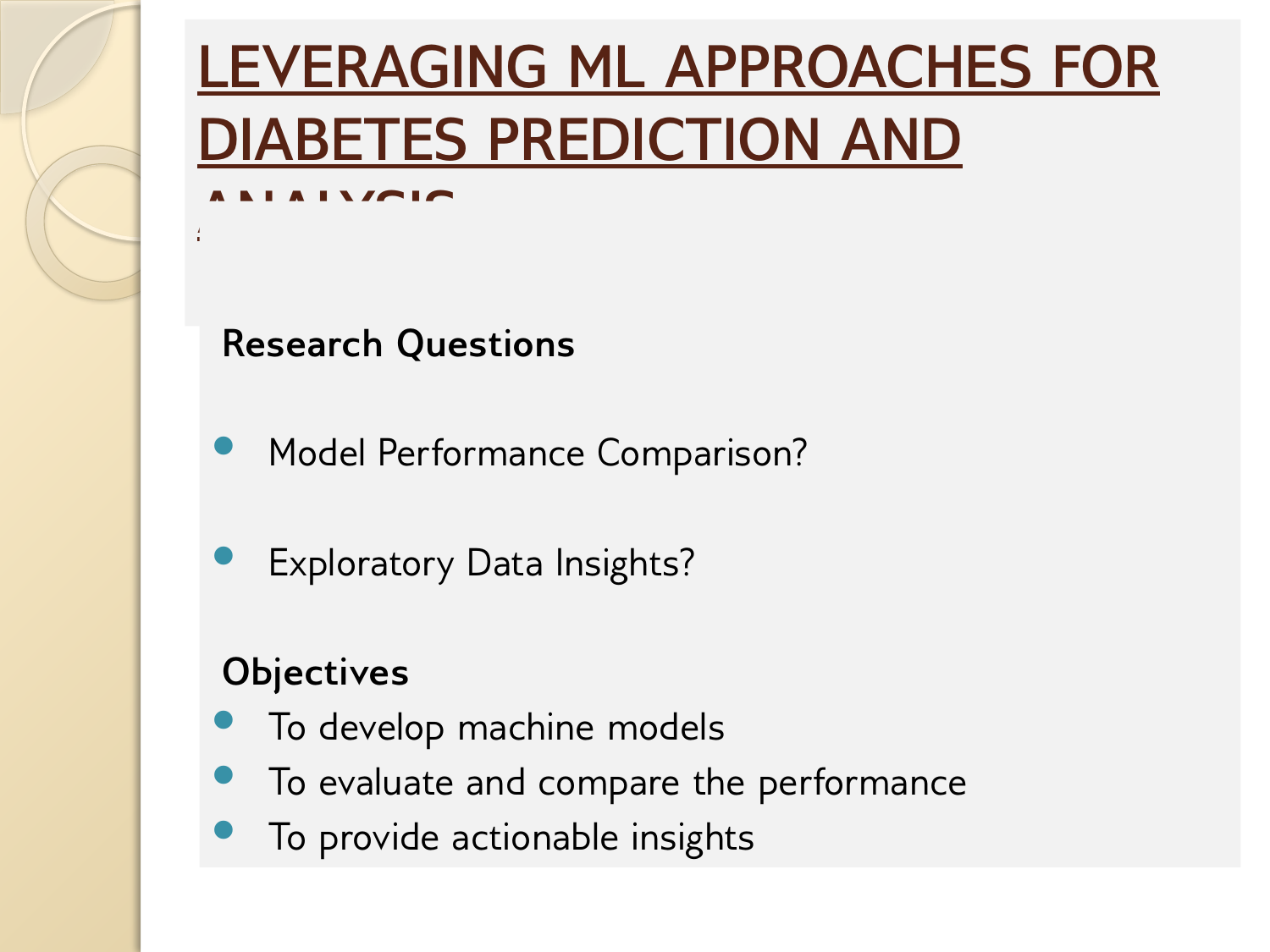

# LEVERAGING ML APPROACHES FOR DIABETES PREDICTION AND ANALYSIS

Research Questions

Model Performance Comparison?

Exploratory Data Insights?

Objectives
To develop machine models
To evaluate and compare the performance
To provide actionable insights